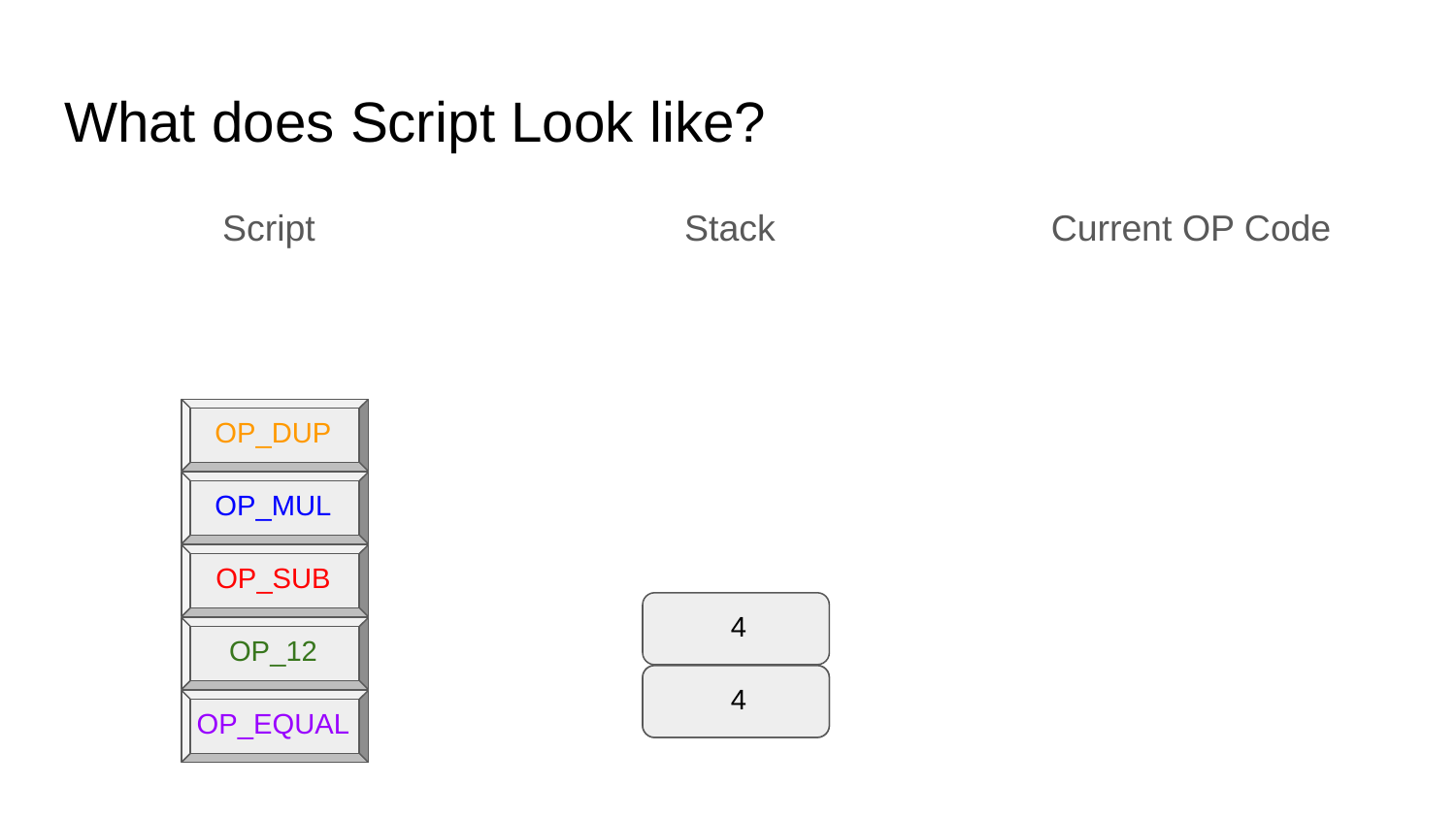

# What does Script Look like?
Script
Stack
Current OP Code

OP_DUP

OP_MUL

OP_SUB

4

OP_12

4
4

OP_EQUAL